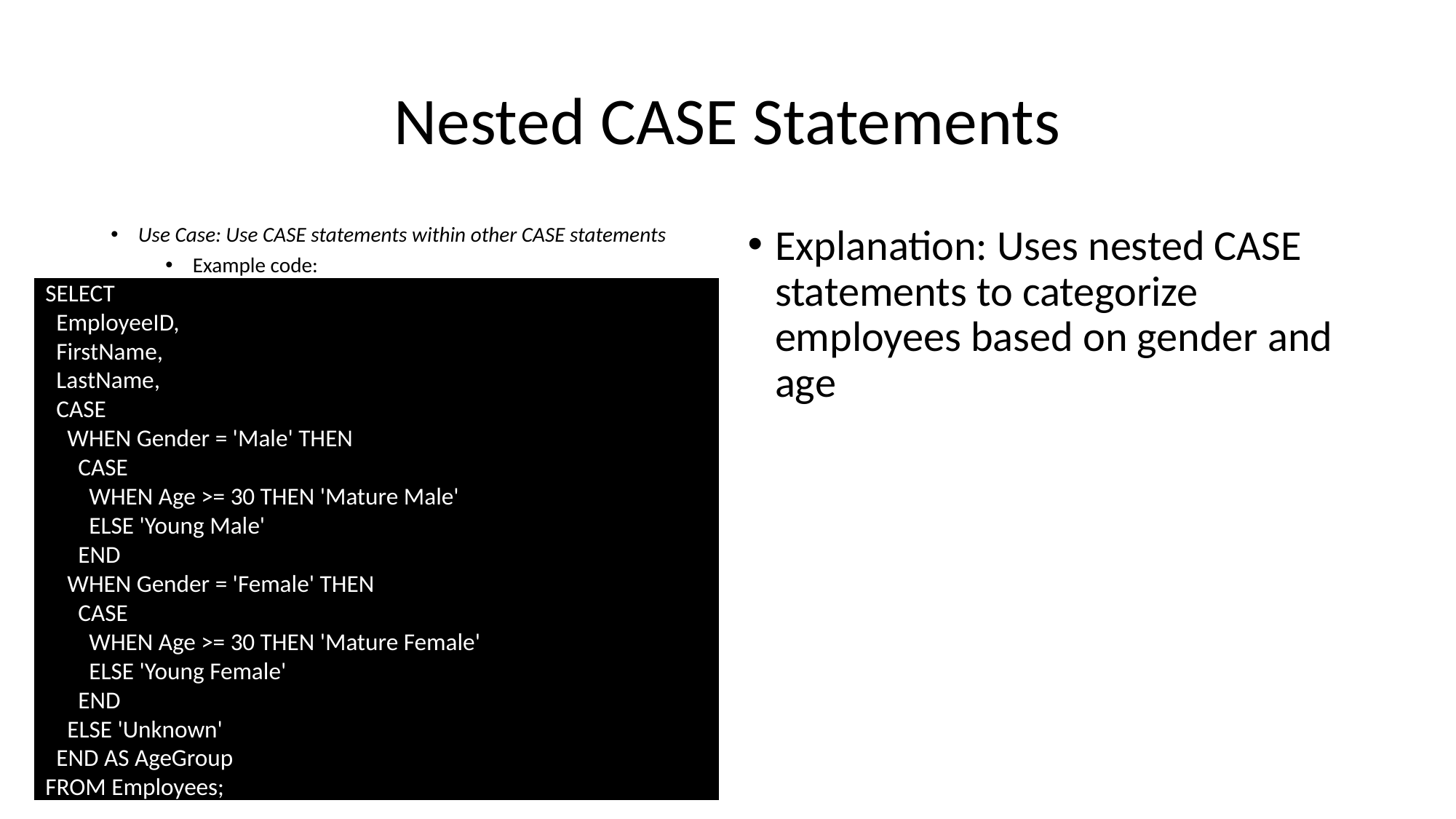

# Nested CASE Statements
Use Case: Use CASE statements within other CASE statements
Example code:
Explanation: Uses nested CASE statements to categorize employees based on gender and age
SELECT
  EmployeeID,
  FirstName,
  LastName,
  CASE
    WHEN Gender = 'Male' THEN
      CASE
        WHEN Age >= 30 THEN 'Mature Male'
        ELSE 'Young Male'
      END
    WHEN Gender = 'Female' THEN
      CASE
        WHEN Age >= 30 THEN 'Mature Female'
        ELSE 'Young Female'
      END
    ELSE 'Unknown'
  END AS AgeGroup
FROM Employees;